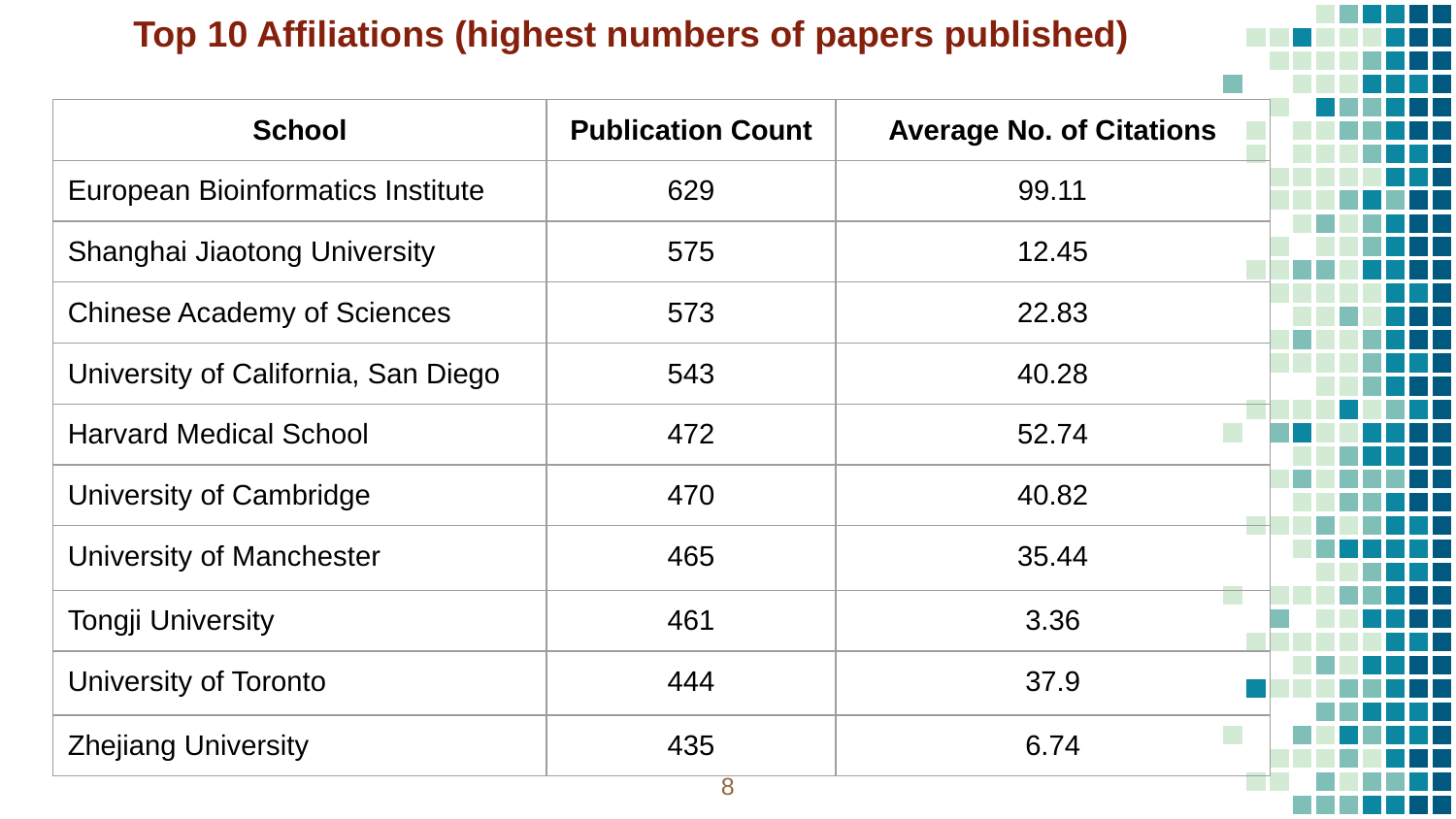

# Top 10 Affiliations (highest numbers of papers published)
| School | Publication Count | Average No. of Citations |
| --- | --- | --- |
| European Bioinformatics Institute | 629 | 99.11 |
| Shanghai Jiaotong University | 575 | 12.45 |
| Chinese Academy of Sciences | 573 | 22.83 |
| University of California, San Diego | 543 | 40.28 |
| Harvard Medical School | 472 | 52.74 |
| University of Cambridge | 470 | 40.82 |
| University of Manchester | 465 | 35.44 |
| Tongji University | 461 | 3.36 |
| University of Toronto | 444 | 37.9 |
| Zhejiang University | 435 | 6.74 |
8